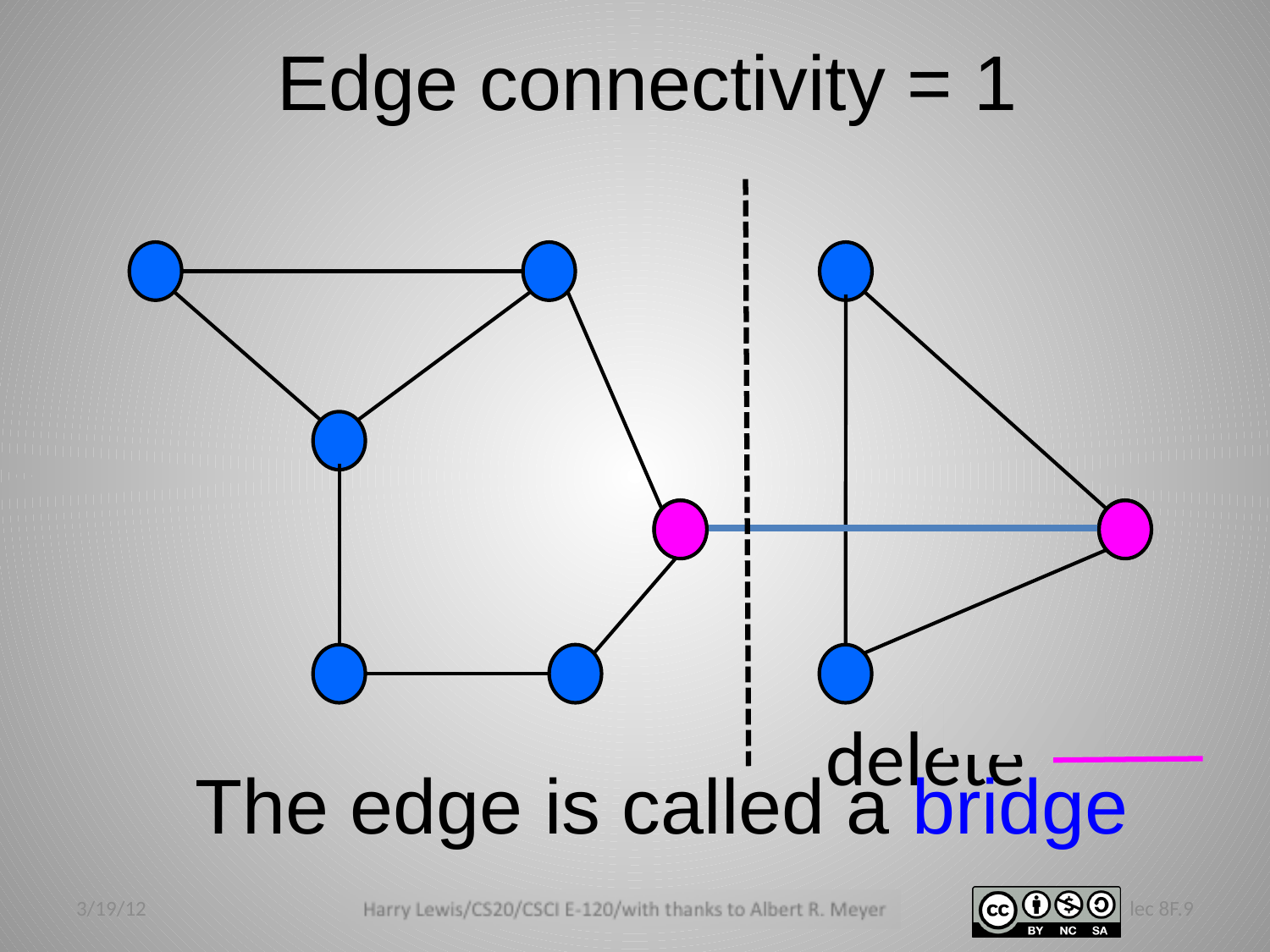

# Edge connectivity = 1

delete

The edge is called a bridge
lec 8F.9
3/19/12